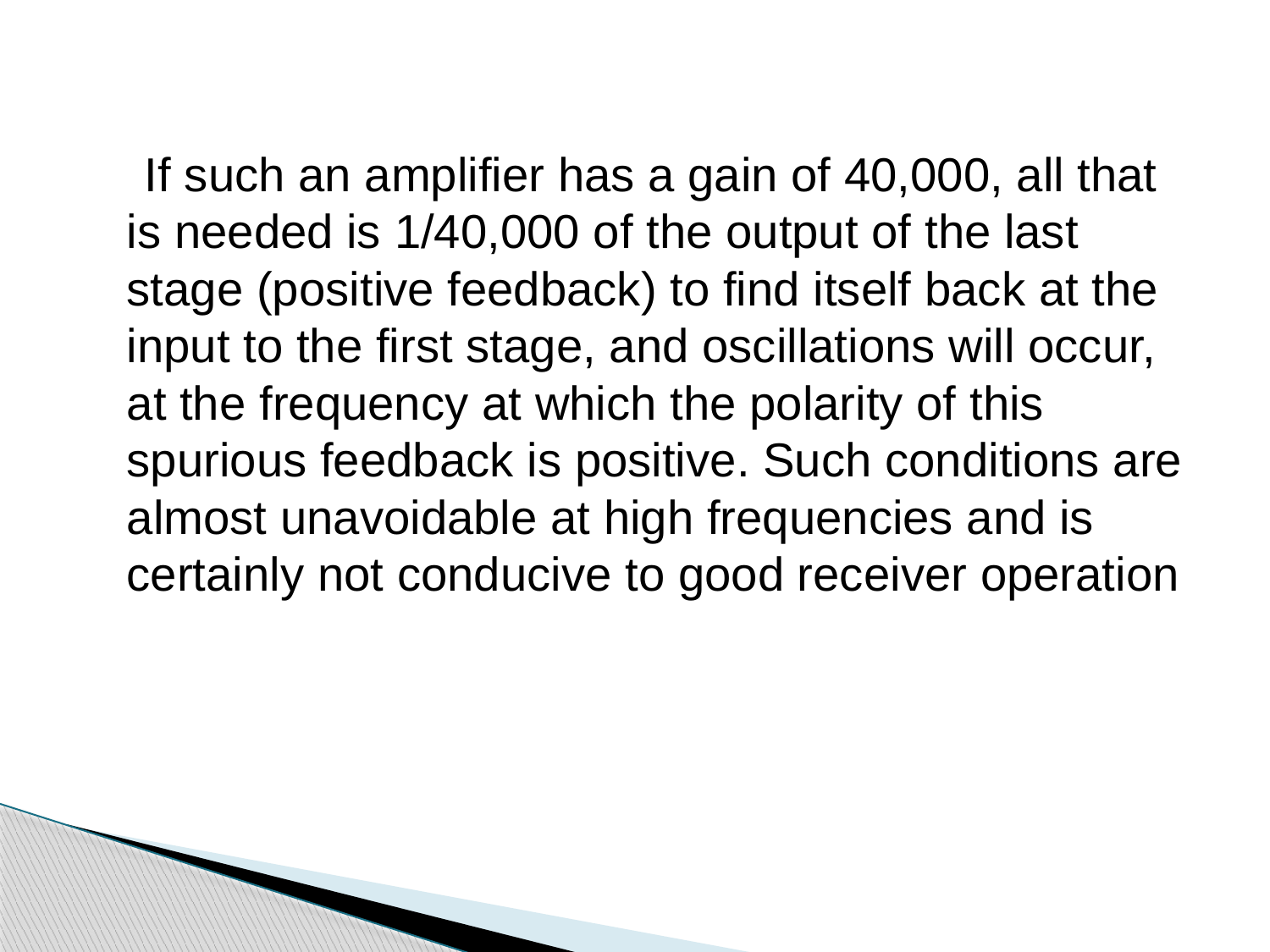

If such an amplifier has a gain of 40,000, all that is needed is 1/40,000 of the output of the last stage (positive feedback) to find itself back at the input to the first stage, and oscillations will occur, at the frequency at which the polarity of this spurious feedback is positive. Such conditions are almost unavoidable at high frequencies and is certainly not conducive to good receiver operation